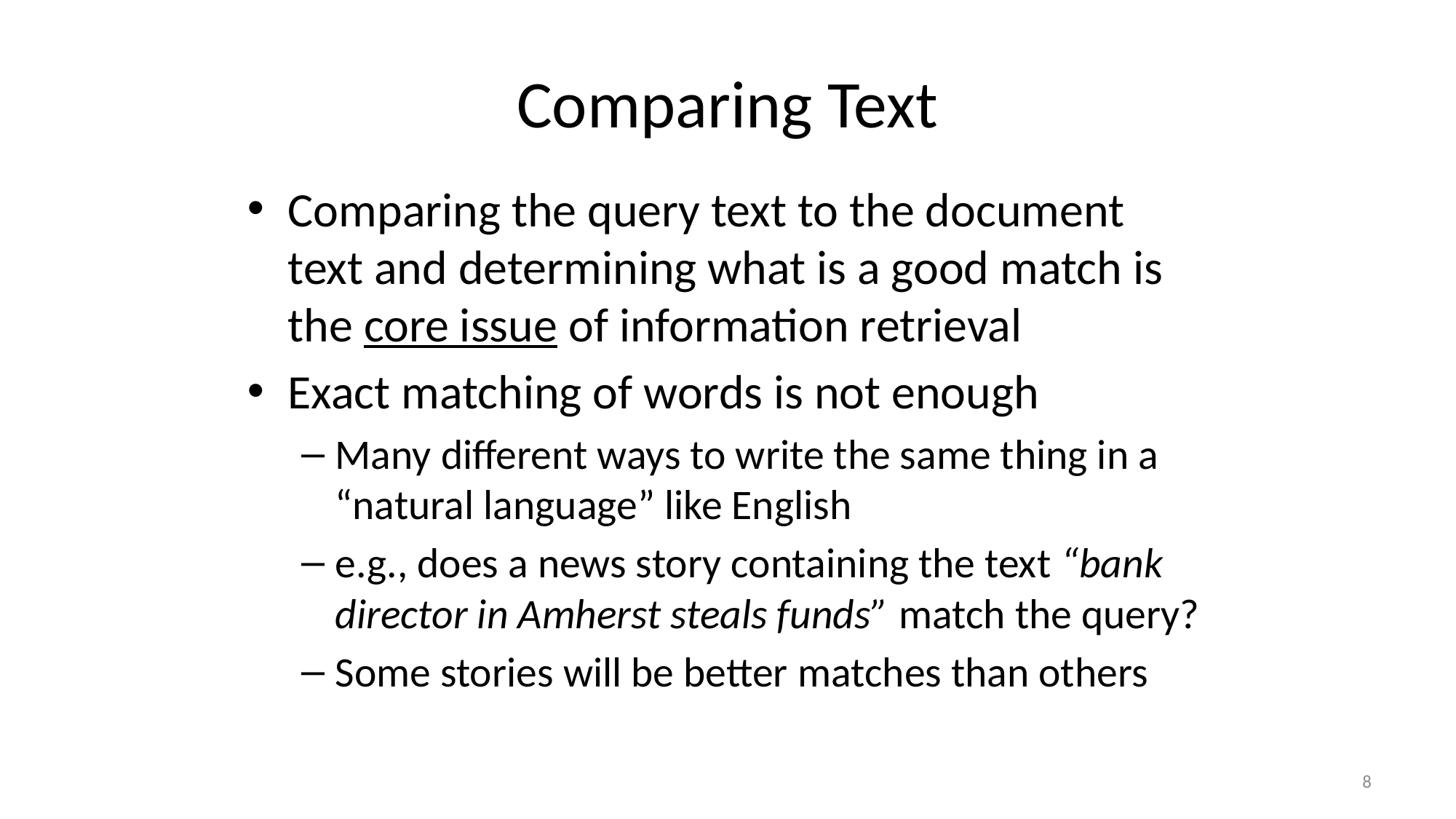

# Comparing Text
Comparing the query text to the document text and determining what is a good match is the core issue of information retrieval
Exact matching of words is not enough
Many different ways to write the same thing in a “natural language” like English
e.g., does a news story containing the text “bank director in Amherst steals funds” match the query?
Some stories will be better matches than others
8